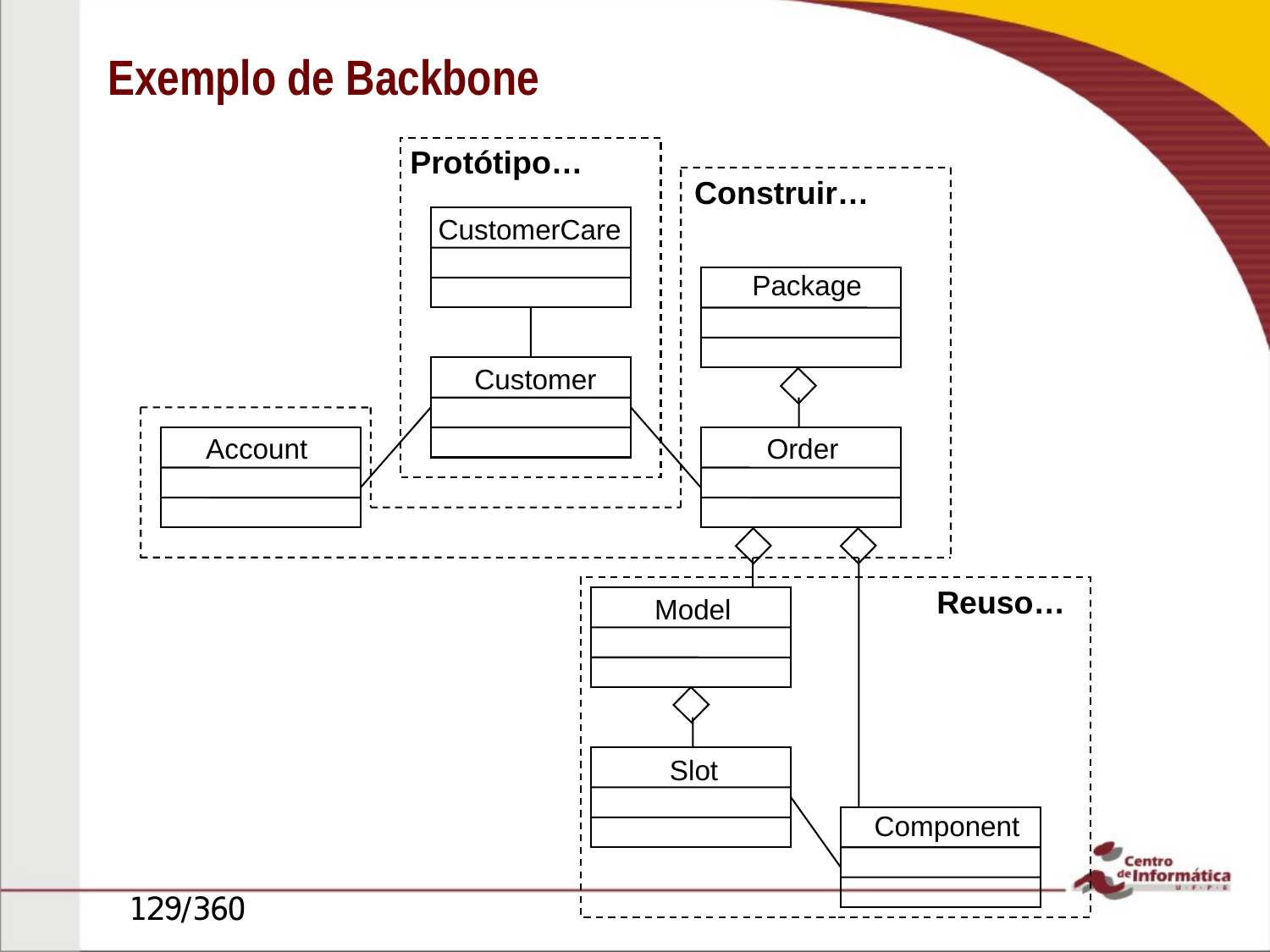

Exemplo de Backbone
Protótipo…

Construir…

CustomerCare

Package

Customer

Account
Order

Reuso…

Model

Slot

Component

129/360